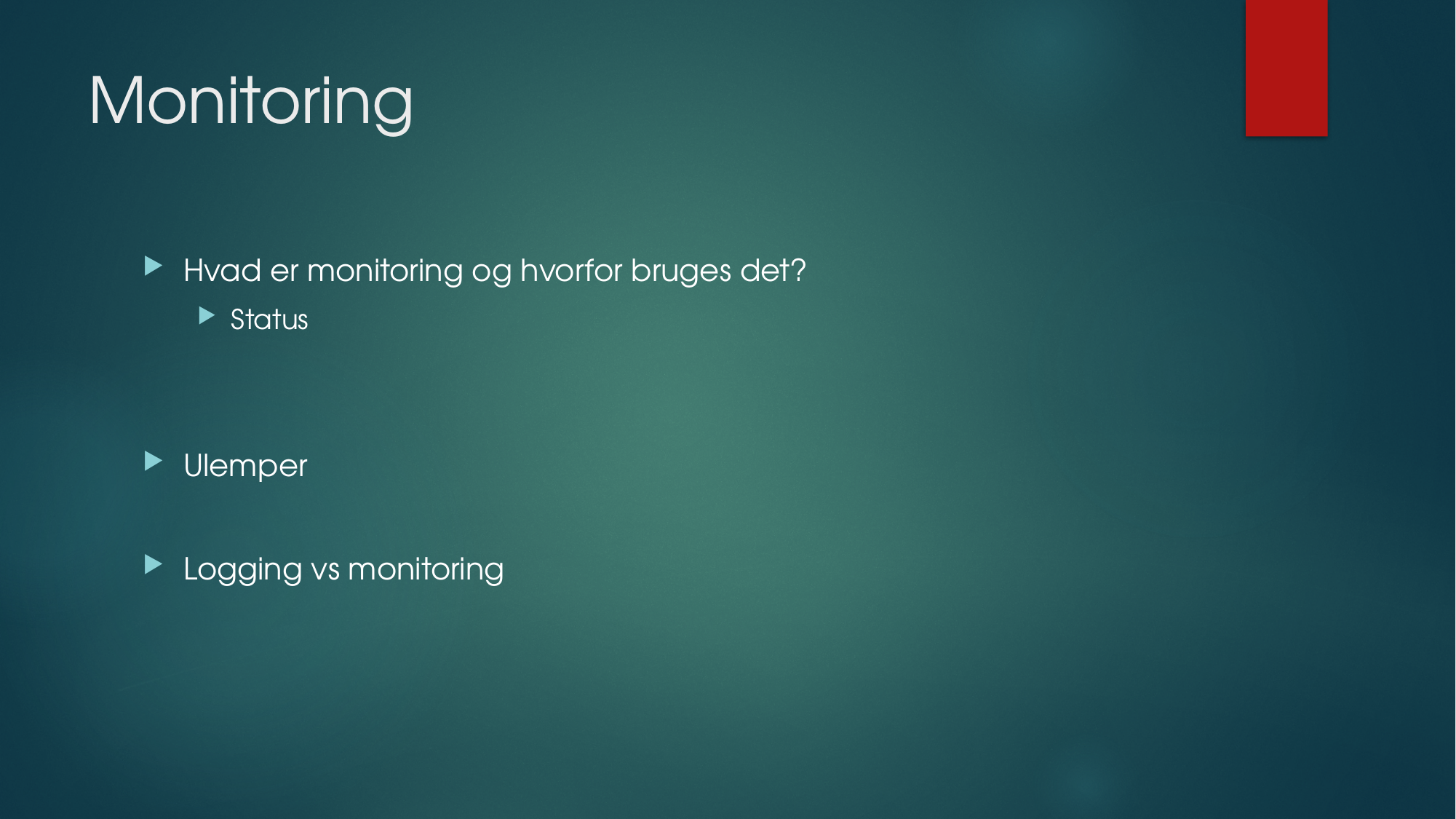

# Monitoring
Hvad er monitoring og hvorfor bruges det?
Status

Ulemper

Logging vs monitoring